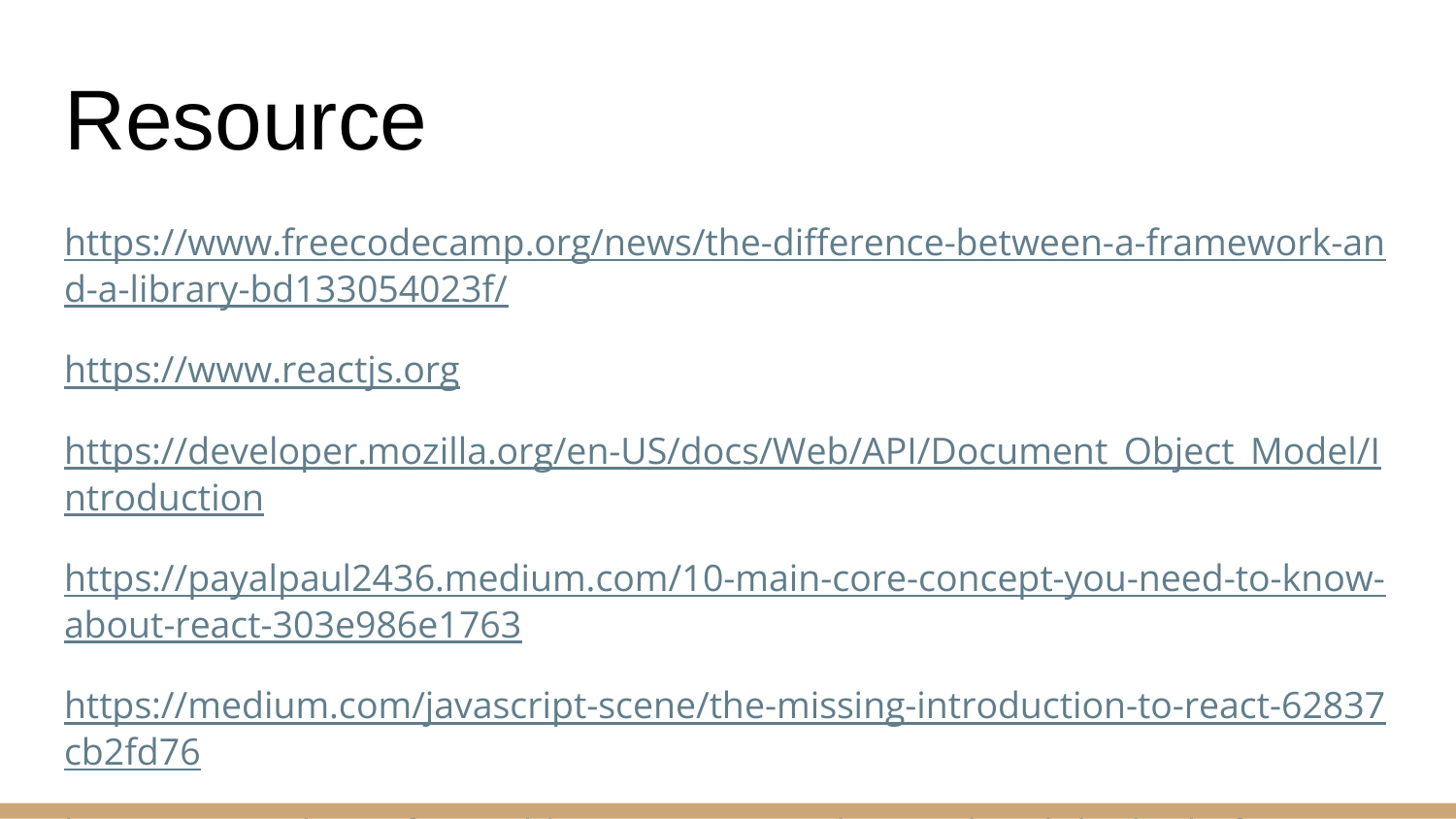

# Resource
https://www.freecodecamp.org/news/the-difference-between-a-framework-and-a-library-bd133054023f/
https://www.reactjs.org
https://developer.mozilla.org/en-US/docs/Web/API/Document_Object_Model/Introduction
https://payalpaul2436.medium.com/10-main-core-concept-you-need-to-know-about-react-303e986e1763
https://medium.com/javascript-scene/the-missing-introduction-to-react-62837cb2fd76
https://www.altexsoft.com/blog/engineering/the-good-and-the-bad-of-reactjs-and-react-native/